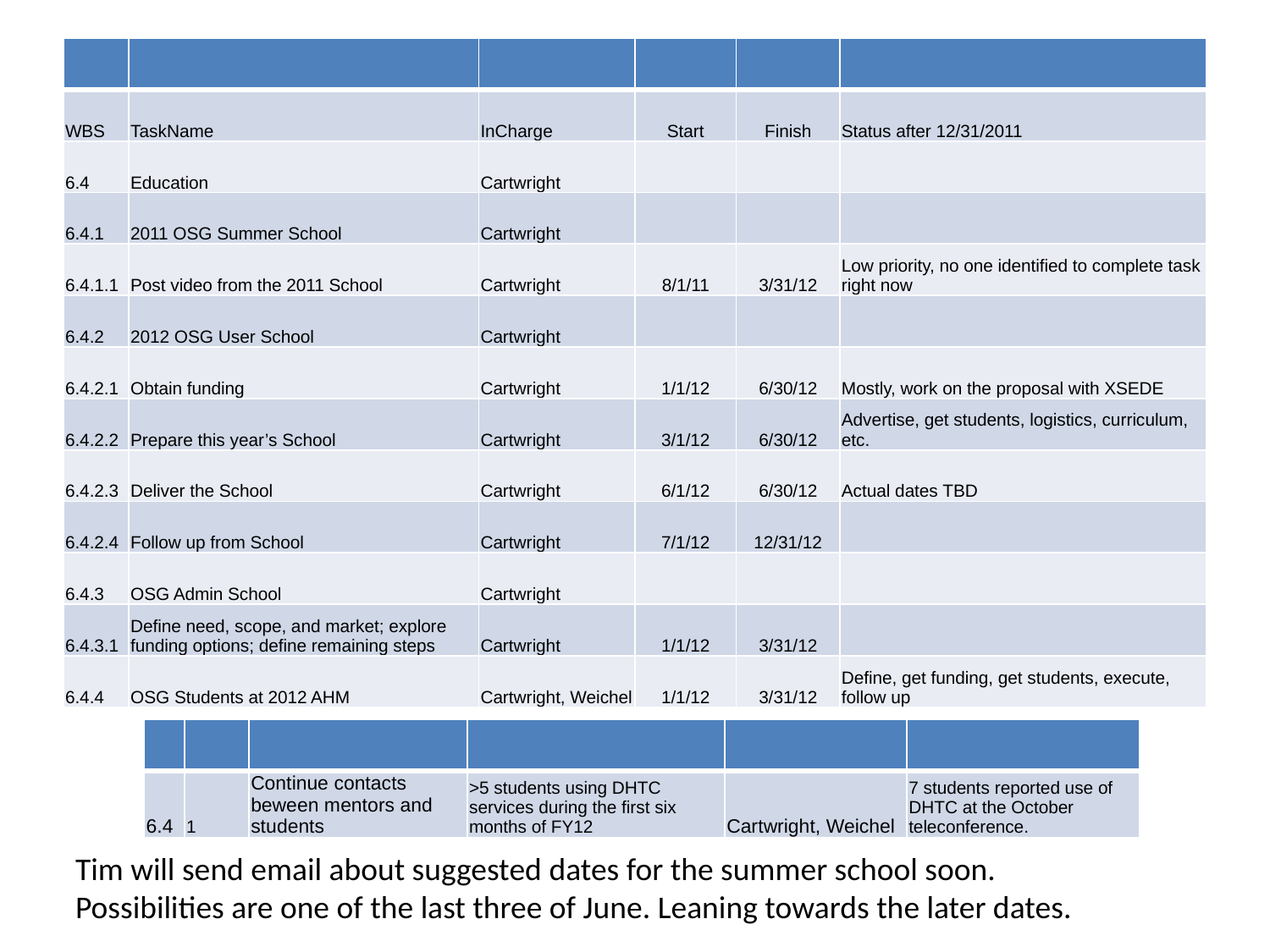

#
|  |  |  |  |  |  |
| --- | --- | --- | --- | --- | --- |
| WBS | TaskName | InCharge | Start | Finish | Status after 12/31/2011 |
| 6.4 | Education | Cartwright |  |  |  |
| 6.4.1 | 2011 OSG Summer School | Cartwright |  |  |  |
| 6.4.1.1 | Post video from the 2011 School | Cartwright | 8/1/11 | 3/31/12 | Low priority, no one identified to complete task right now |
| 6.4.2 | 2012 OSG User School | Cartwright |  |  |  |
| 6.4.2.1 | Obtain funding | Cartwright | 1/1/12 | 6/30/12 | Mostly, work on the proposal with XSEDE |
| 6.4.2.2 | Prepare this year’s School | Cartwright | 3/1/12 | 6/30/12 | Advertise, get students, logistics, curriculum, etc. |
| 6.4.2.3 | Deliver the School | Cartwright | 6/1/12 | 6/30/12 | Actual dates TBD |
| 6.4.2.4 | Follow up from School | Cartwright | 7/1/12 | 12/31/12 |  |
| 6.4.3 | OSG Admin School | Cartwright |  |  |  |
| 6.4.3.1 | Define need, scope, and market; explore funding options; define remaining steps | Cartwright | 1/1/12 | 3/31/12 |  |
| 6.4.4 | OSG Students at 2012 AHM | Cartwright, Weichel | 1/1/12 | 3/31/12 | Define, get funding, get students, execute, follow up |
|  |  |  |  |  |  |
| --- | --- | --- | --- | --- | --- |
| 6.4 | 1 | Continue contacts beween mentors and students | >5 students using DHTC services during the first six months of FY12 | Cartwright, Weichel | 7 students reported use of DHTC at the October teleconference. |
Tim will send email about suggested dates for the summer school soon.
Possibilities are one of the last three of June. Leaning towards the later dates.